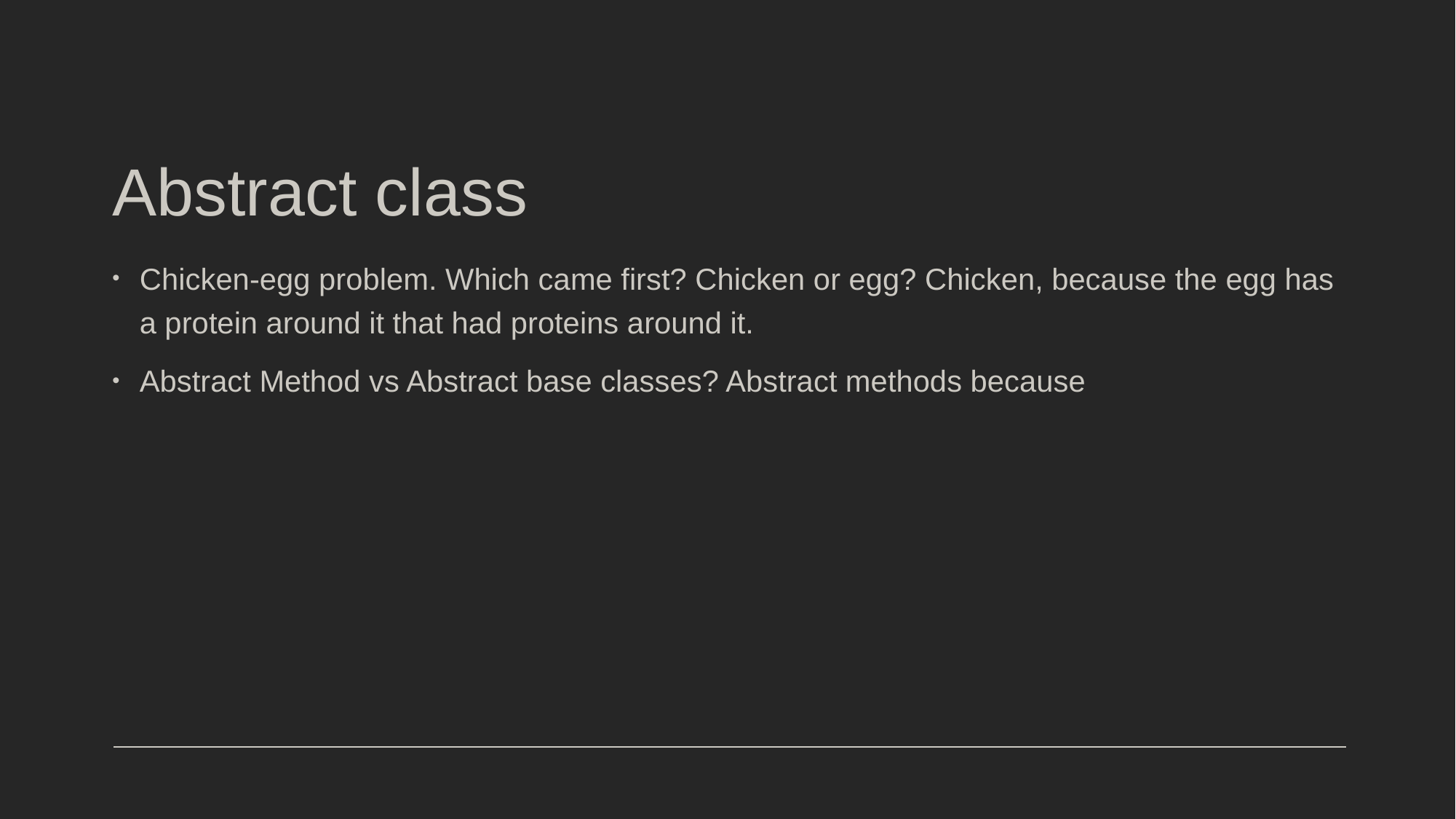

# Abstract class
Chicken-egg problem. Which came first? Chicken or egg? Chicken, because the egg has a protein around it that had proteins around it.
Abstract Method vs Abstract base classes? Abstract methods because